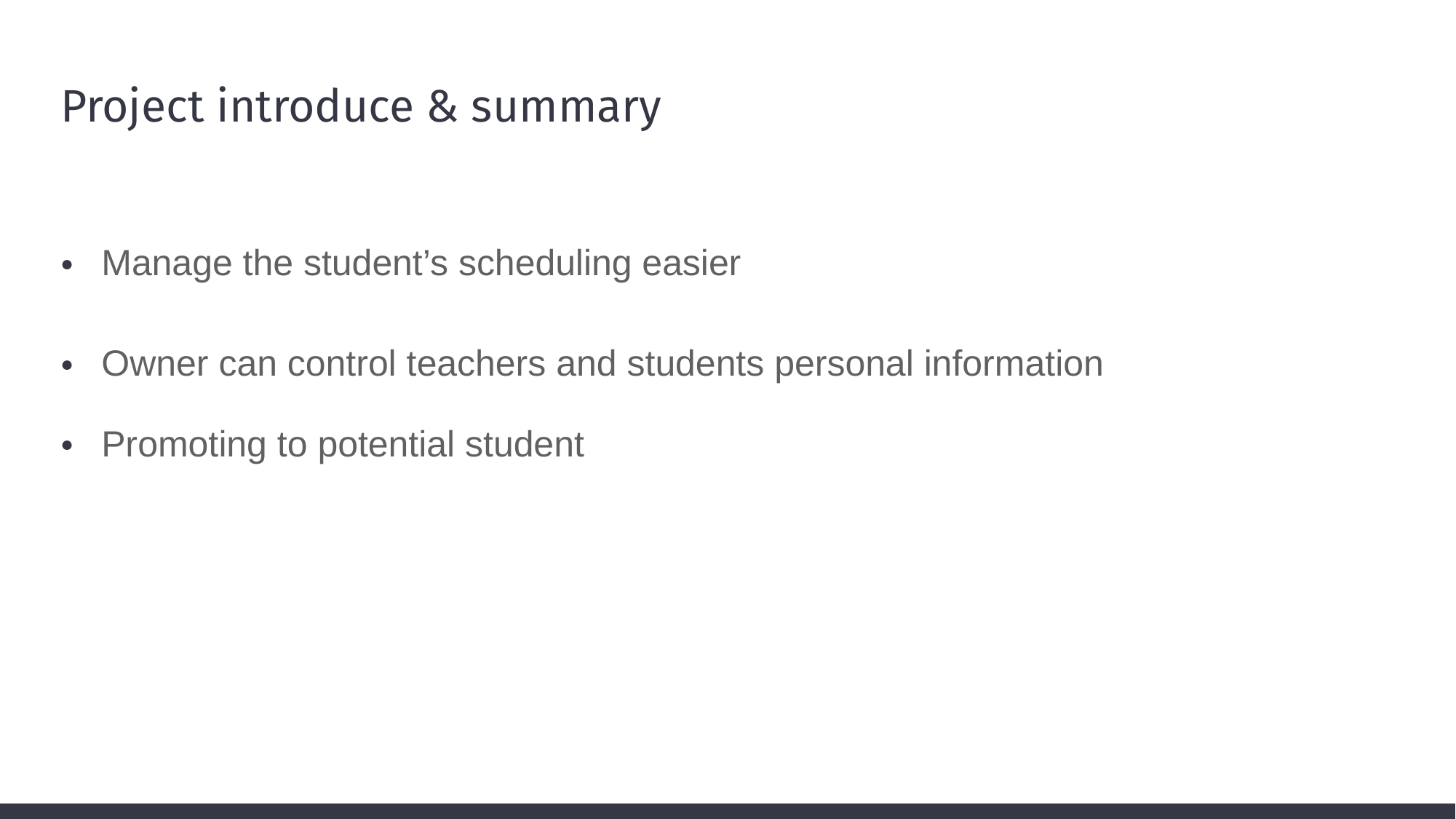

# Project introduce & summary

Manage the student’s scheduling easier

Owner can control teachers and students personal information

Promoting to potential student